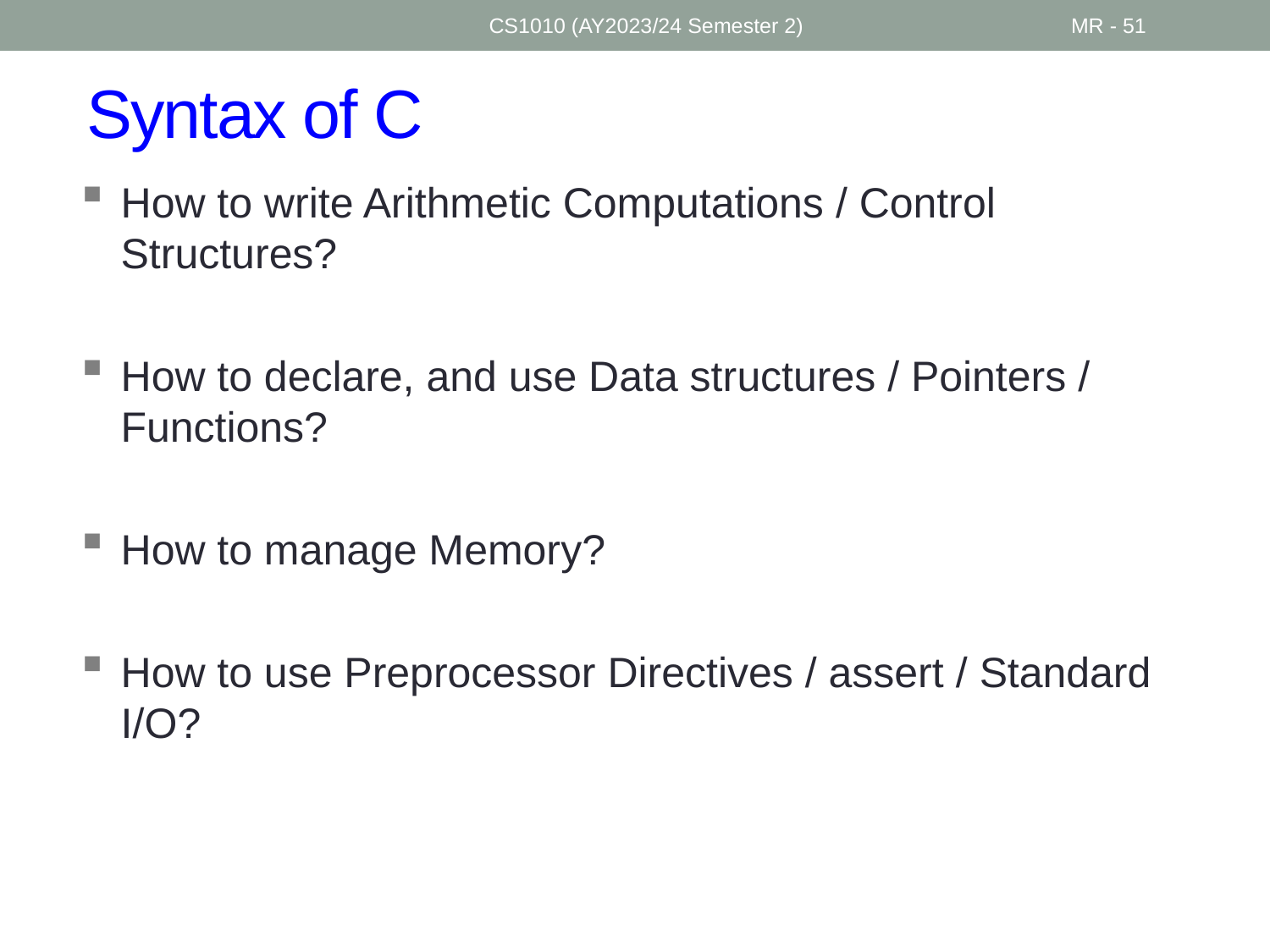

CS1010 (AY2023/24 Semester 2)
MR - 51
# Syntax of C

How to write Arithmetic Computations / Control Structures?

How to declare, and use Data structures / Pointers / Functions?

How to manage Memory?

How to use Preprocessor Directives / assert / Standard I/O?